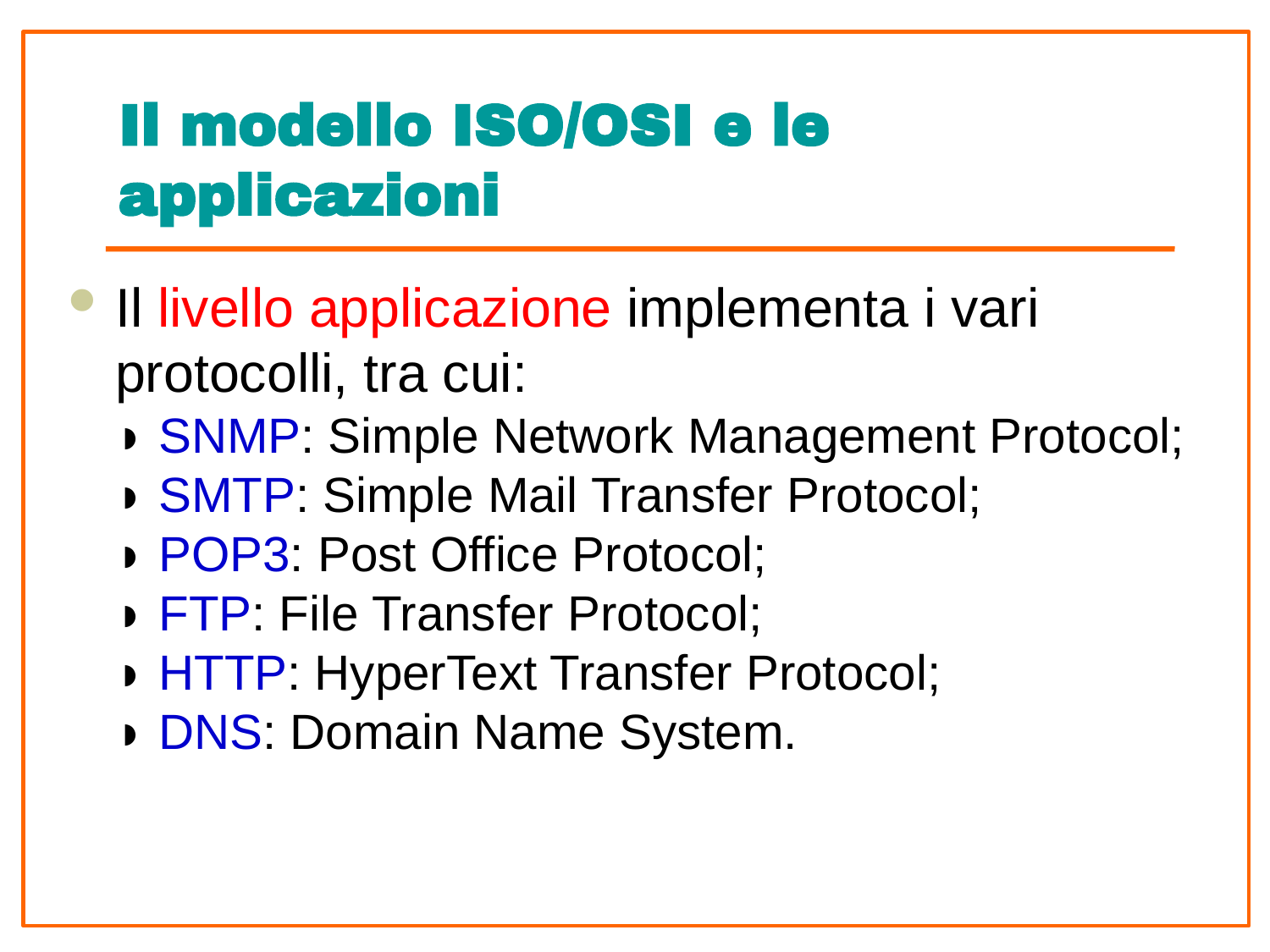

# Il modello ISO/OSI e le applicazioni
Il livello applicazione implementa i vari protocolli, tra cui:
◗ SNMP: Simple Network Management Protocol;
◗ SMTP: Simple Mail Transfer Protocol;
◗ POP3: Post Office Protocol;
◗ FTP: File Transfer Protocol;
◗ HTTP: HyperText Transfer Protocol;
◗ DNS: Domain Name System.